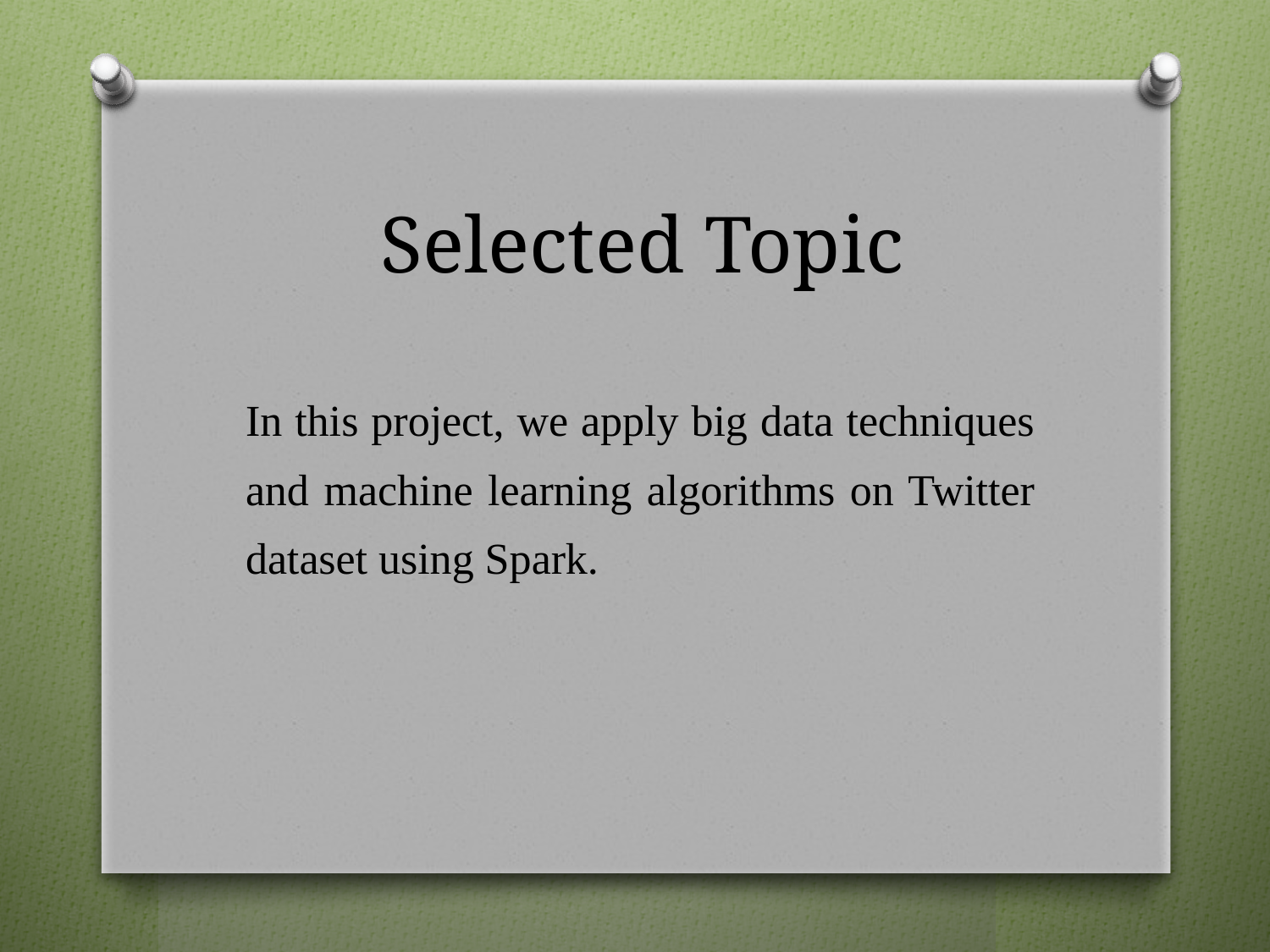

# Selected Topic
In this project, we apply big data techniques and machine learning algorithms on Twitter dataset using Spark.